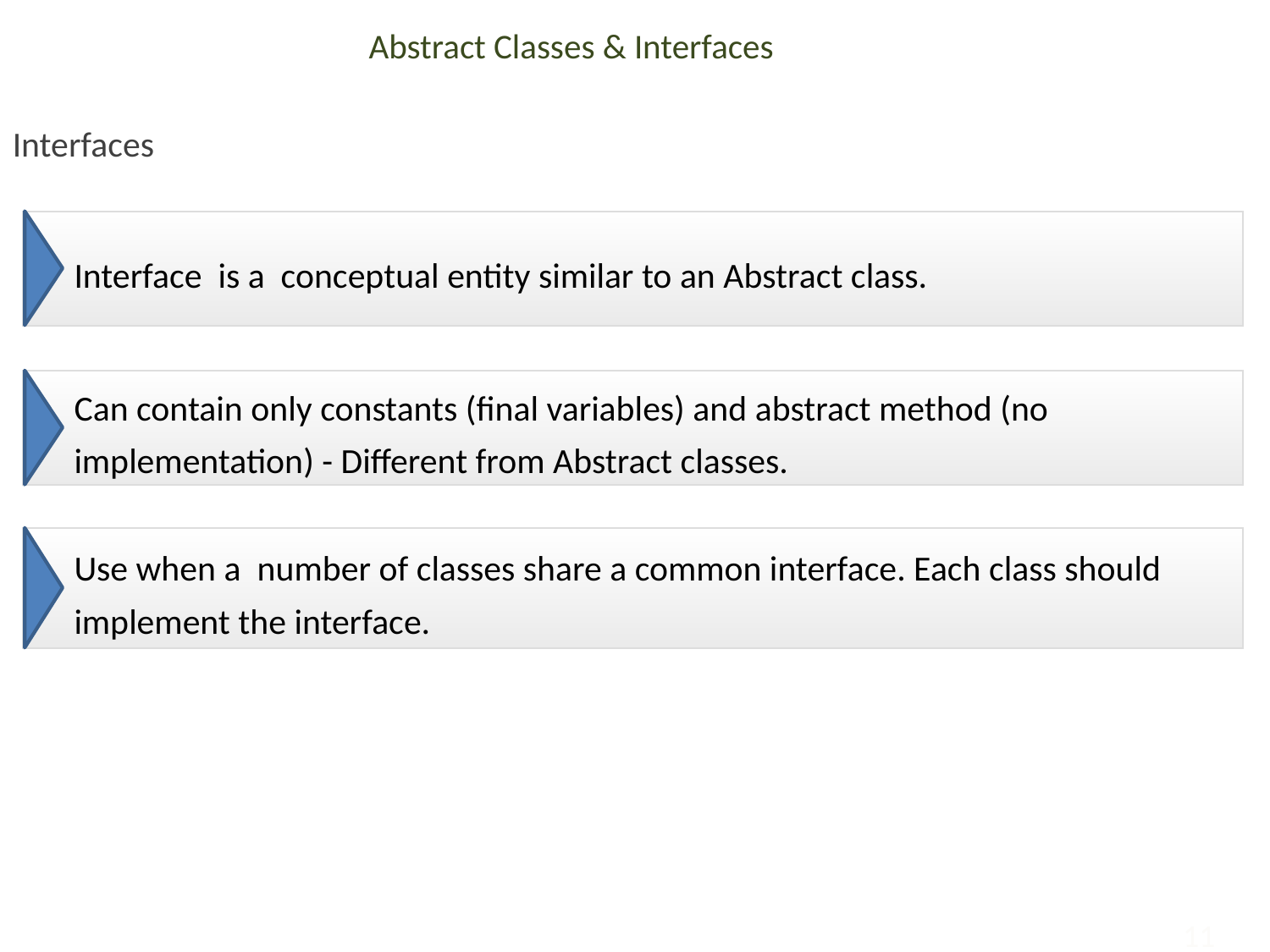

# Abstract Classes & Interfaces
Interfaces
Interface  is a  conceptual entity similar to an Abstract class.

Can contain only constants (final variables) and abstract method (no implementation) - Different from Abstract classes.

Use when a  number of classes share a common interface. Each class should implement the interface.